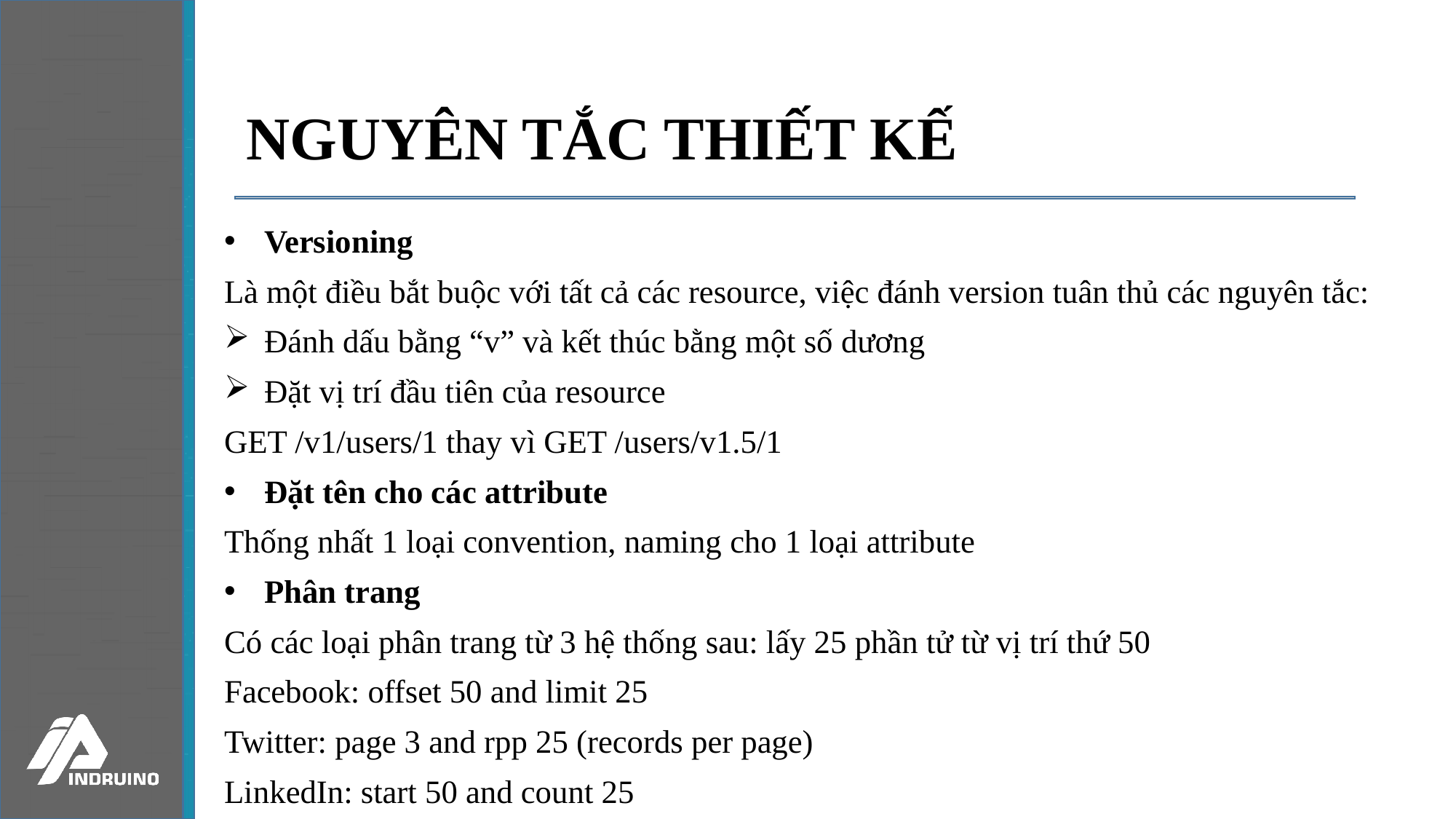

# NGUYÊN TẮC THIẾT KẾ
Versioning
Là một điều bắt buộc với tất cả các resource, việc đánh version tuân thủ các nguyên tắc:
Đánh dấu bằng “v” và kết thúc bằng một số dương
Đặt vị trí đầu tiên của resource
GET /v1/users/1 thay vì GET /users/v1.5/1
Đặt tên cho các attribute
Thống nhất 1 loại convention, naming cho 1 loại attribute
Phân trang
Có các loại phân trang từ 3 hệ thống sau: lấy 25 phần tử từ vị trí thứ 50
Facebook: offset 50 and limit 25
Twitter: page 3 and rpp 25 (records per page)
LinkedIn: start 50 and count 25